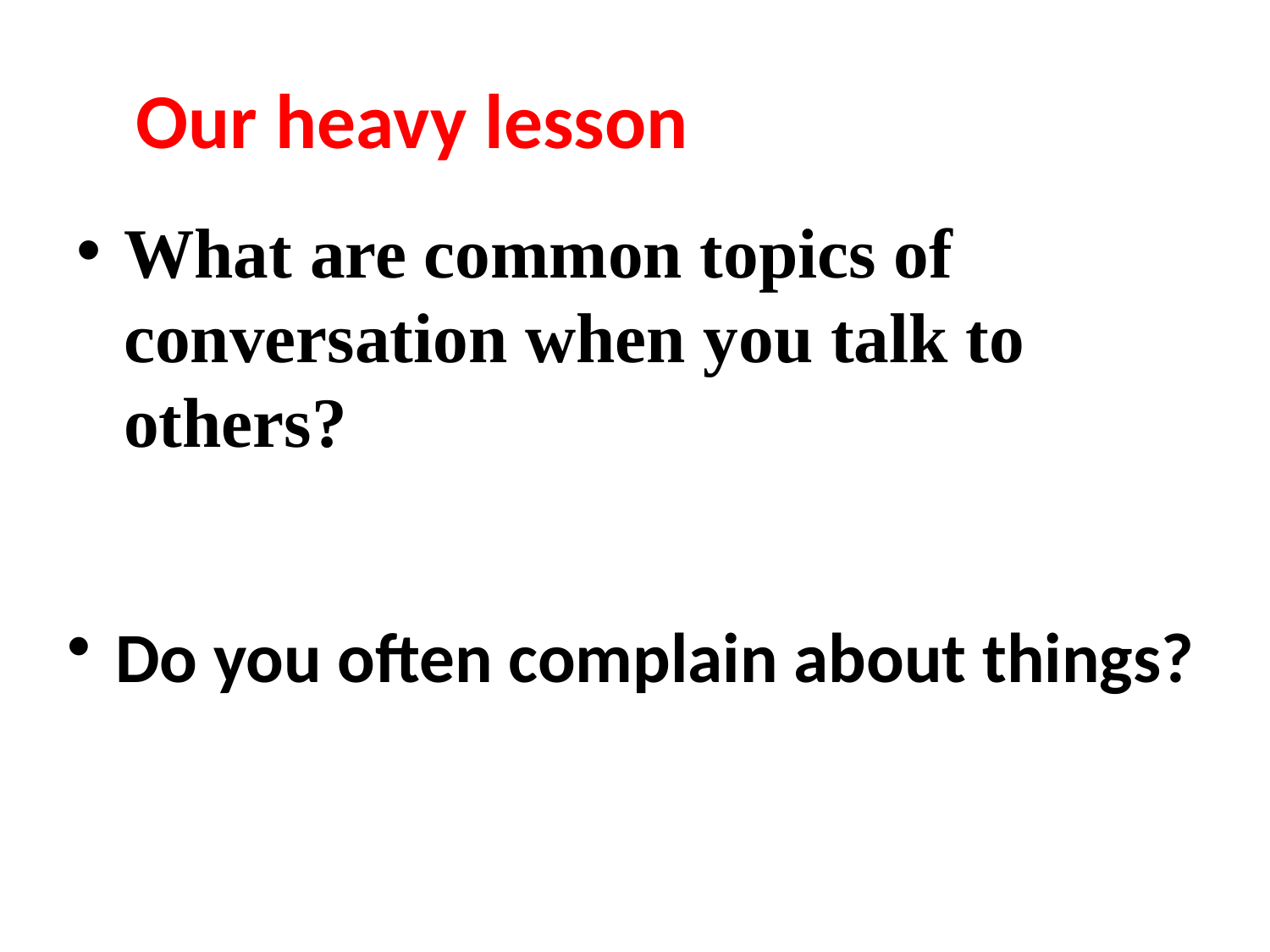

# Our heavy lesson
What are common topics of conversation when you talk to others?
Do you often complain about things?